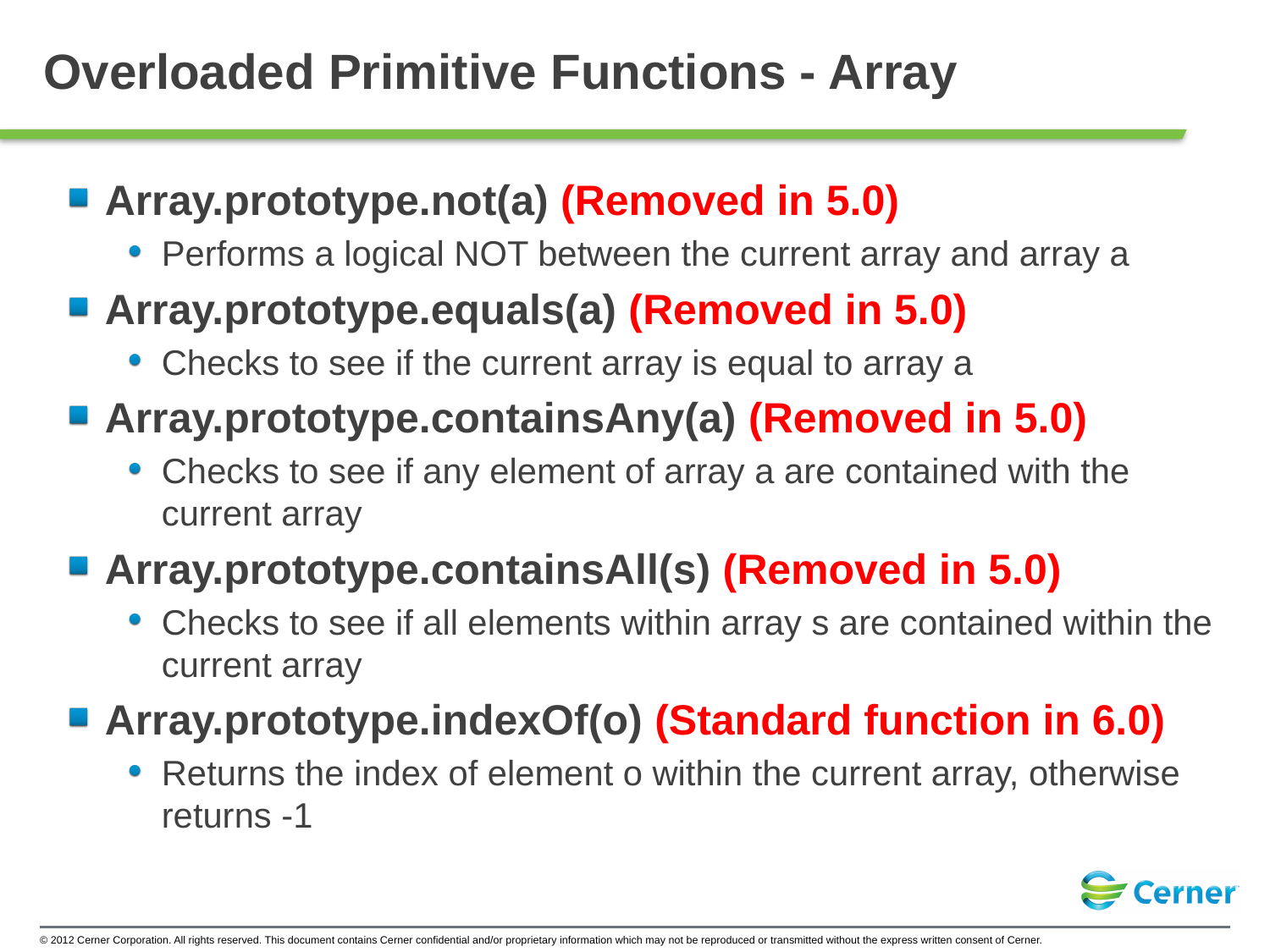

# Overloaded Primitive Functions - Array
Array.prototype.not(a) (Removed in 5.0)
Performs a logical NOT between the current array and array a
Array.prototype.equals(a) (Removed in 5.0)
Checks to see if the current array is equal to array a
Array.prototype.containsAny(a) (Removed in 5.0)
Checks to see if any element of array a are contained with the current array
Array.prototype.containsAll(s) (Removed in 5.0)
Checks to see if all elements within array s are contained within the current array
Array.prototype.indexOf(o) (Standard function in 6.0)
Returns the index of element o within the current array, otherwise returns -1